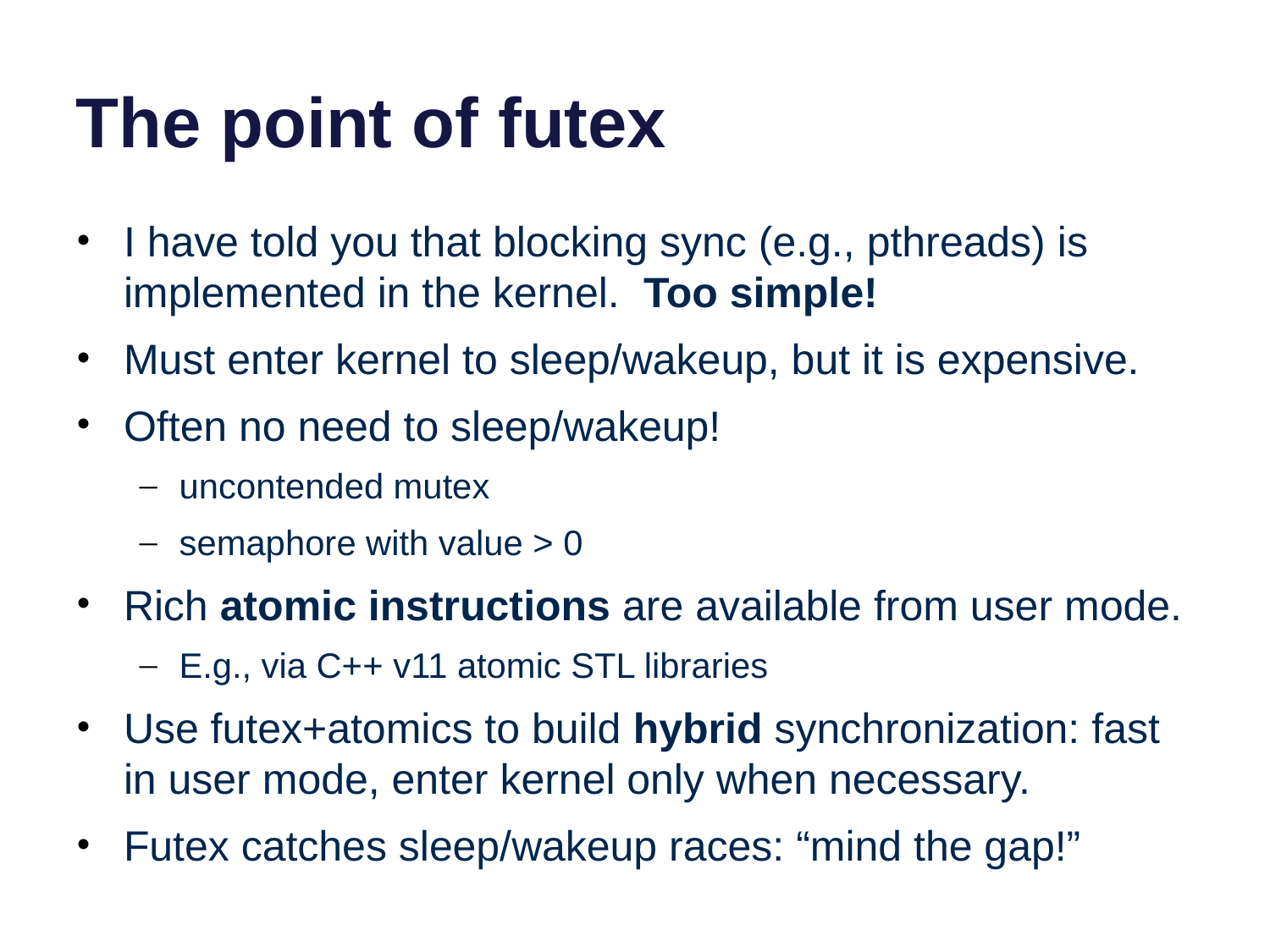

# The point of futex
I have told you that blocking sync (e.g., pthreads) is implemented in the kernel.  Too simple!
Must enter kernel to sleep/wakeup, but it is expensive.
Often no need to sleep/wakeup!
uncontended mutex
semaphore with value > 0
Rich atomic instructions are available from user mode.
E.g., via C++ v11 atomic STL libraries
Use futex+atomics to build hybrid synchronization: fast in user mode, enter kernel only when necessary.
Futex catches sleep/wakeup races: “mind the gap!”